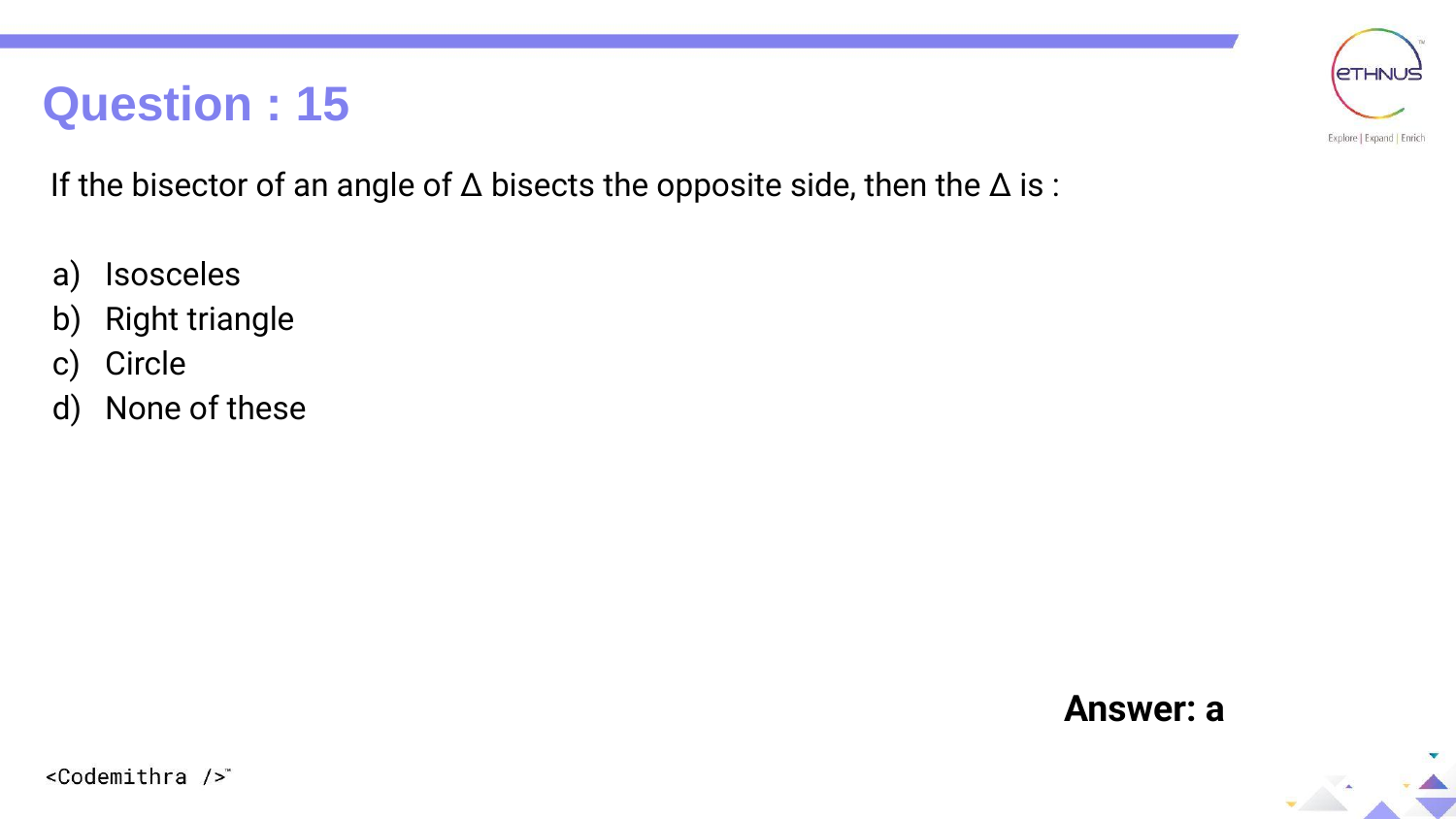

Question : 15
Question : 15

If the bisector of an angle of Δ bisects the opposite side, then the Δ is :

Isosceles
Right triangle
Circle
None of these

Answer: a